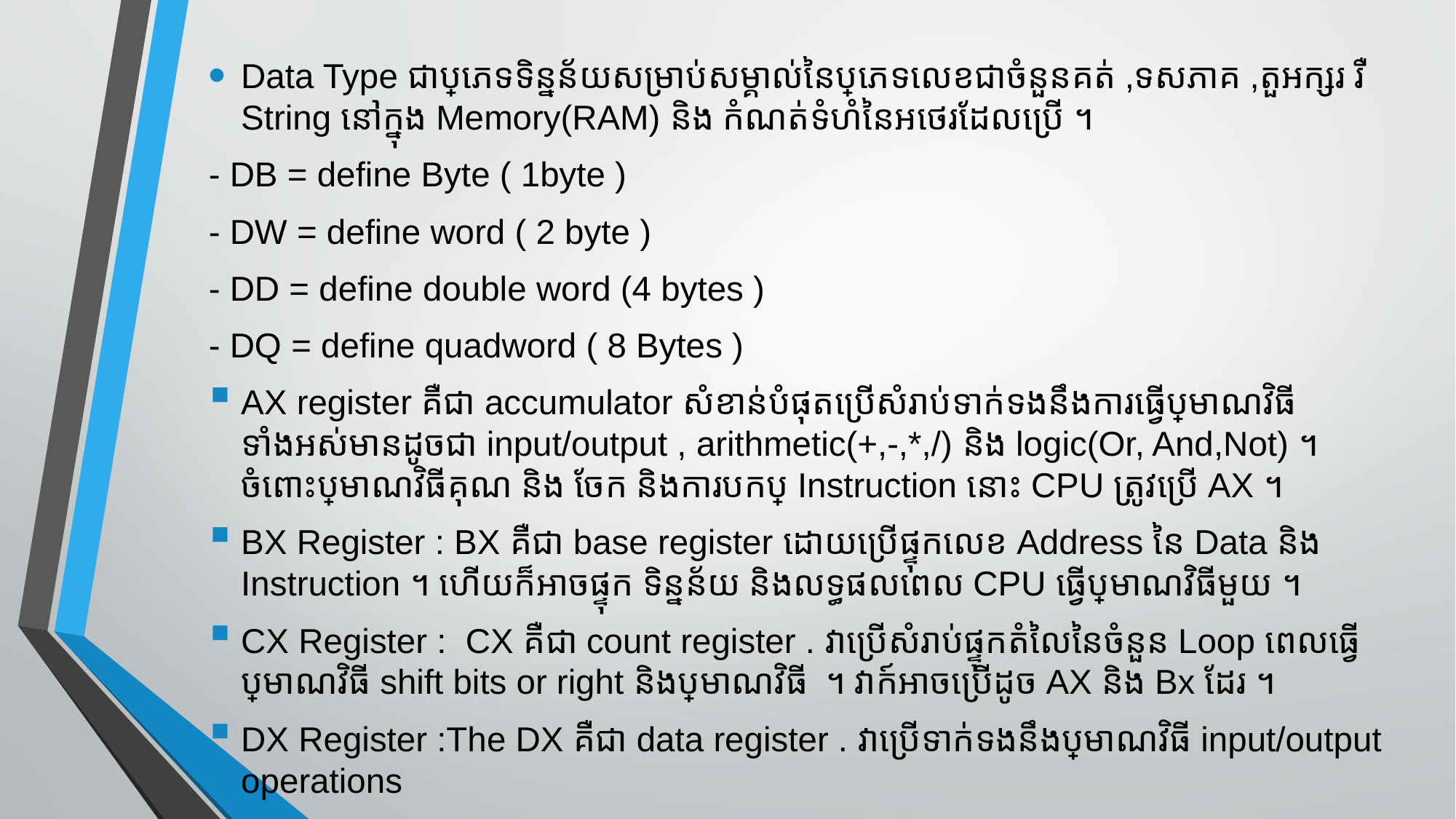

Data Type ជាប្រភេទទិន្នន័យសម្រាប់សម្គាល់នៃប្រភេទលេខជាចំនួនគត់ ,ទសភាគ ,តួអក្សរ រឺ String នៅក្នុង Memory(RAM) និង កំណត់ទំហំនៃអថេរដែលប្រើ ។
- DB = define Byte ( 1byte )
- DW = define word ( 2 byte )
- DD = define double word (4 bytes )
- DQ = define quadword ( 8 Bytes )
AX register គឺជា accumulator សំខាន់បំផុតប្រើសំរាប់ទាក់ទងនឹងការធ្វើប្រមាណ​វិធីទាំងអស់មានដូចជា input/output , arithmetic(+,-,*,/) និង logic(Or, And,Not) ។ ចំពោះប្រមាណវិធីគុណ និង ចែក និងការបកប្រែ Instruction នោះ CPU ត្រូវប្រើ AX ។
BX Register : BX គឺជា base register ដោយប្រើផ្ទុកលេខ Address នៃ Data និង Instruction ។ ហើយក៏អាចផ្ទុក ទិន្នន័យ និងលទ្ធផលពេល CPU ធ្វើប្រមាណវិធីមួយ ។
CX Register :  CX គឺជា count register . វាប្រើសំរាប់ផ្ទុកតំលៃនៃចំនួន Loop ពេលធ្វើប្រមាណវិធី shift bits or right និងប្រមាណវិធី  ។ វាក៍អាចប្រើដូច AX និង Bx ដែរ ។
DX Register :The DX គឺជា data register . វាប្រើទាក់ទងនឹងប្រមាណវិធី input/output operations